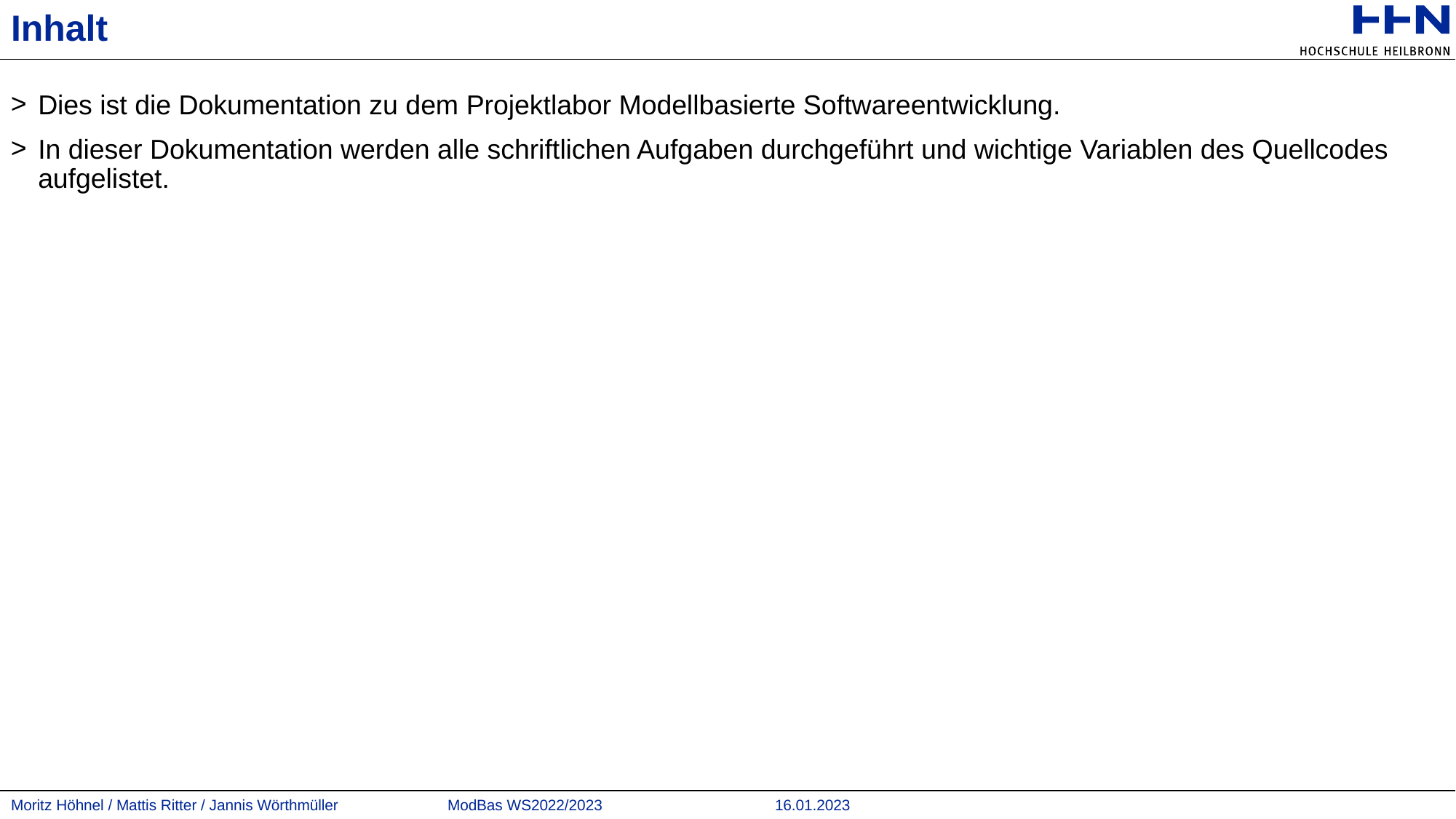

# Inhalt
Dies ist die Dokumentation zu dem Projektlabor Modellbasierte Softwareentwicklung.
In dieser Dokumentation werden alle schriftlichen Aufgaben durchgeführt und wichtige Variablen des Quellcodes aufgelistet.